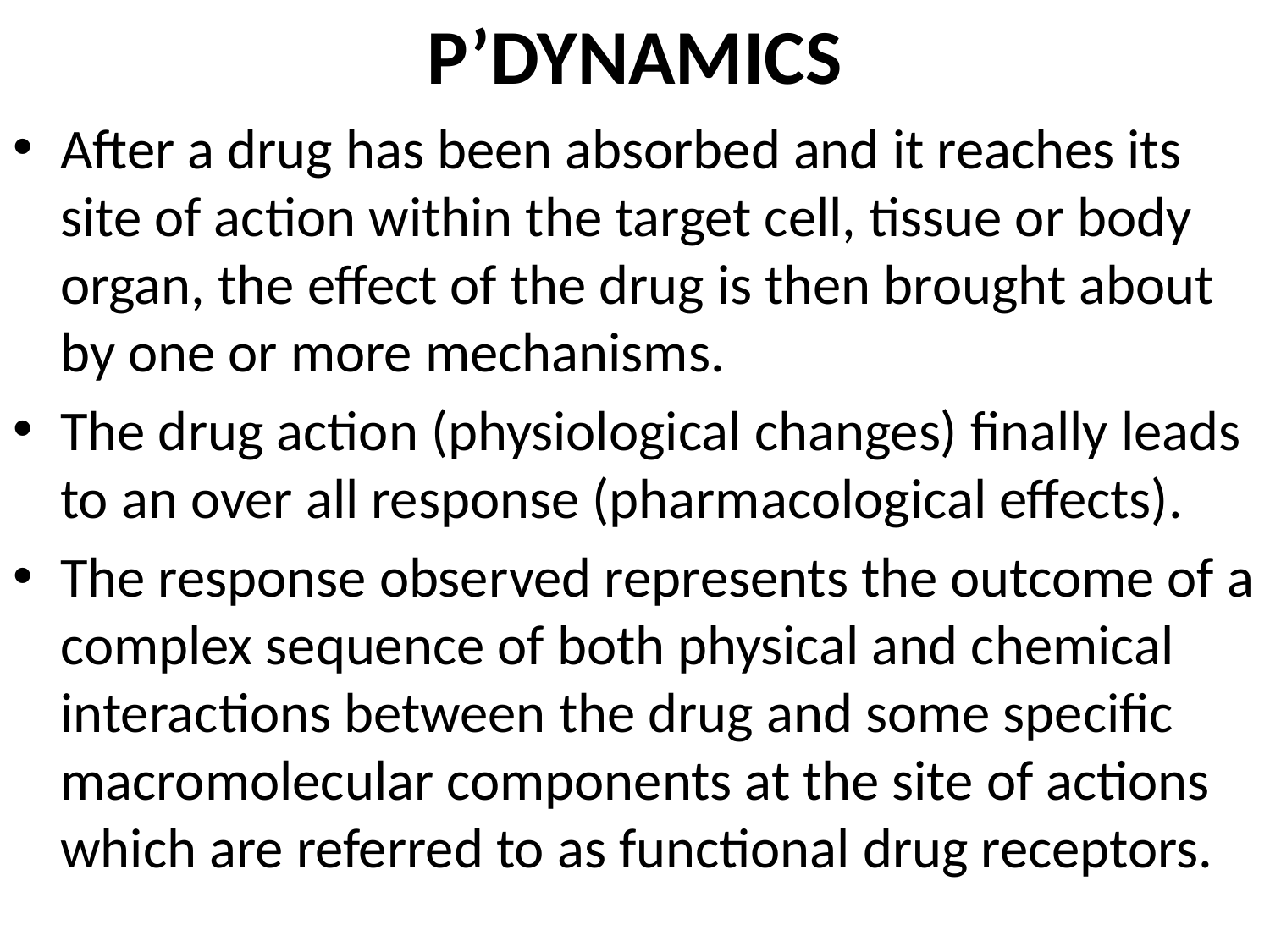

# P’DYNAMICS
After a drug has been absorbed and it reaches its site of action within the target cell, tissue or body organ, the effect of the drug is then brought about by one or more mechanisms.
The drug action (physiological changes) finally leads to an over all response (pharmacological effects).
The response observed represents the outcome of a complex sequence of both physical and chemical interactions between the drug and some specific macromolecular components at the site of actions which are referred to as functional drug receptors.